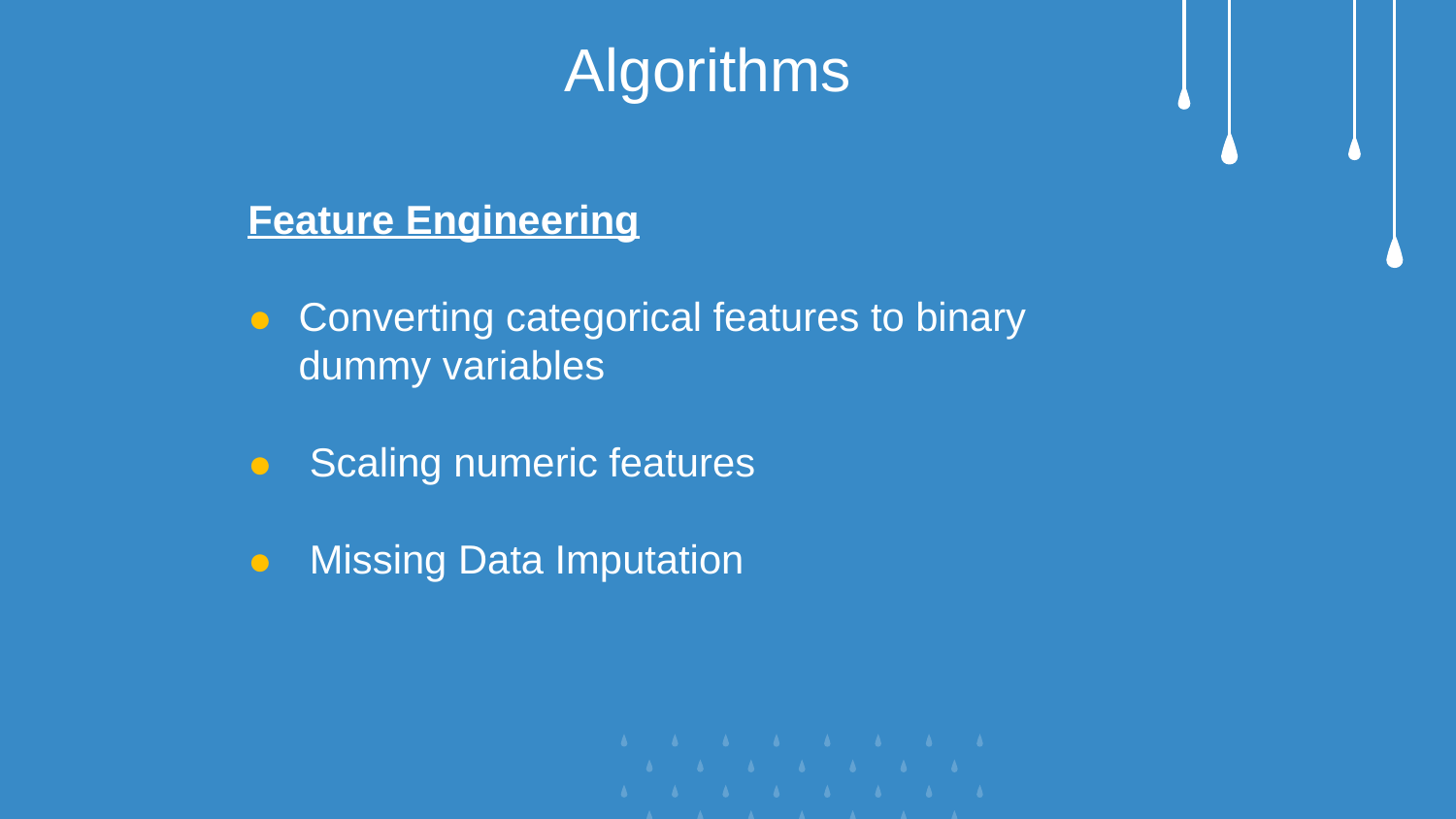

Algorithms
Feature Engineering

Converting categorical features to binary dummy variables

 Scaling numeric features

 Missing Data Imputation